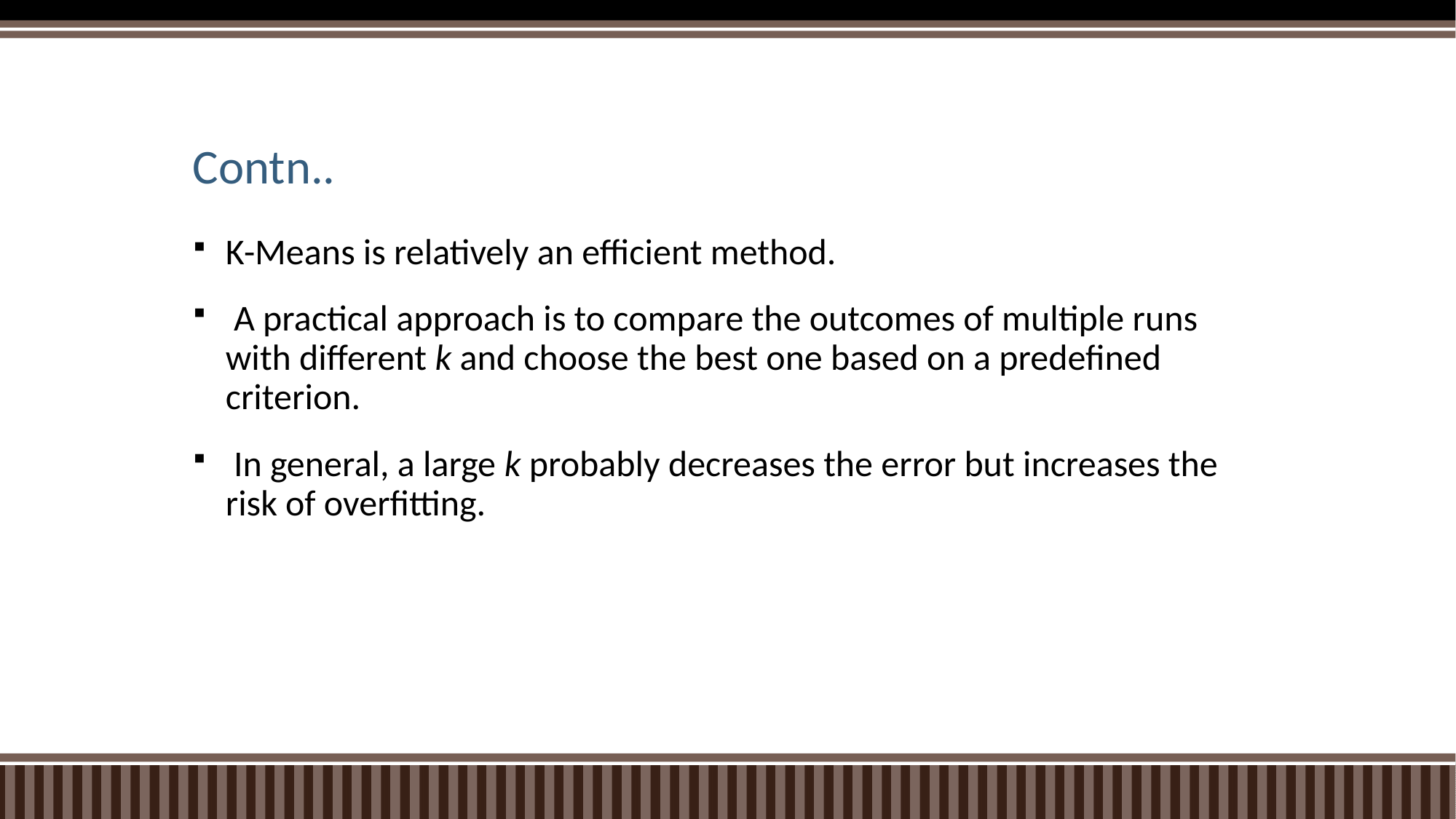

# Contn..
K-Means is relatively an efficient method.
 A practical approach is to compare the outcomes of multiple runs with different k and choose the best one based on a predefined criterion.
 In general, a large k probably decreases the error but increases the risk of overfitting.